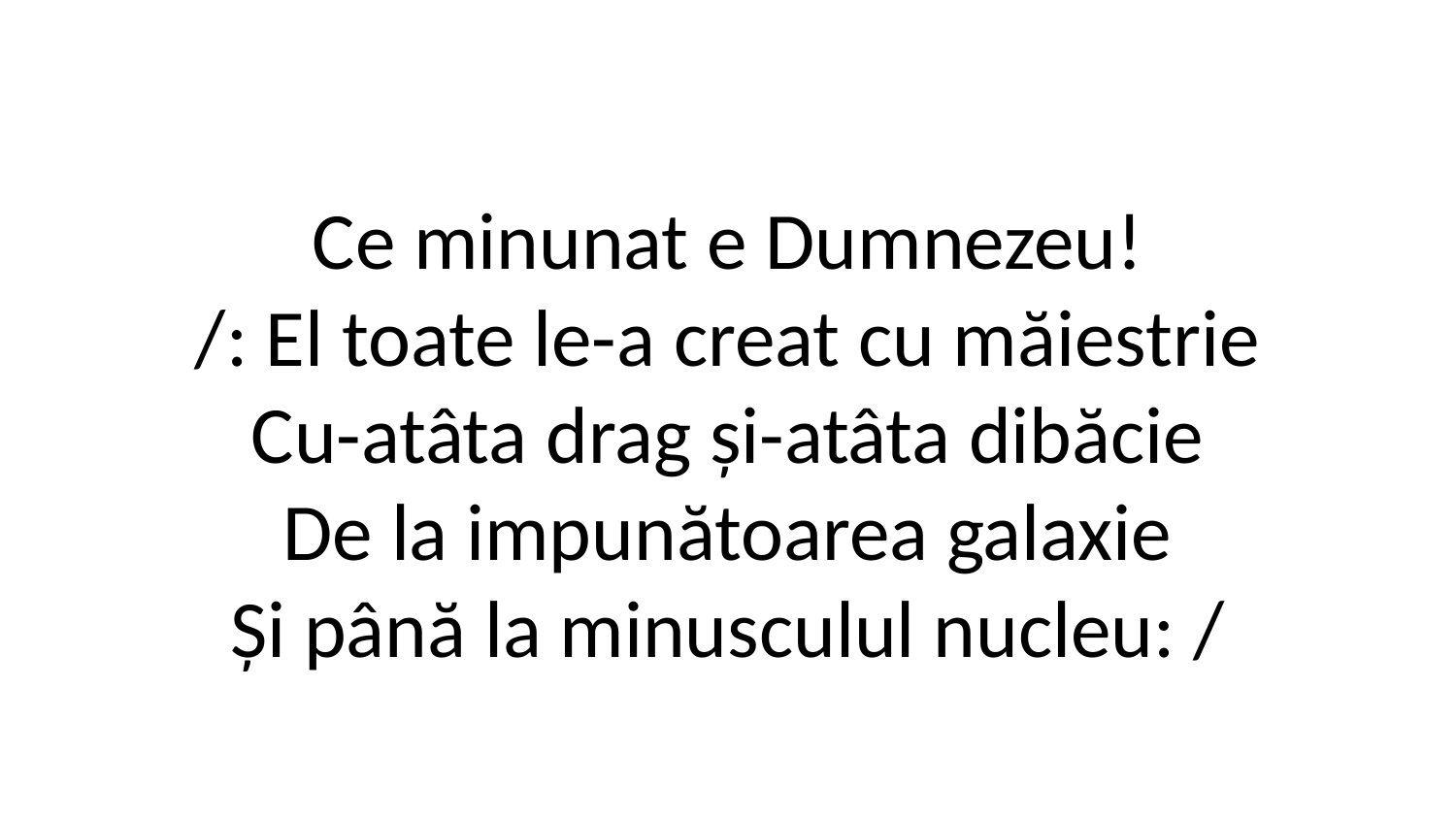

Ce minunat e Dumnezeu!
/: El toate le-a creat cu măiestrie
Cu-atâta drag și-atâta dibăcie
De la impunătoarea galaxie
Și până la minusculul nucleu: /